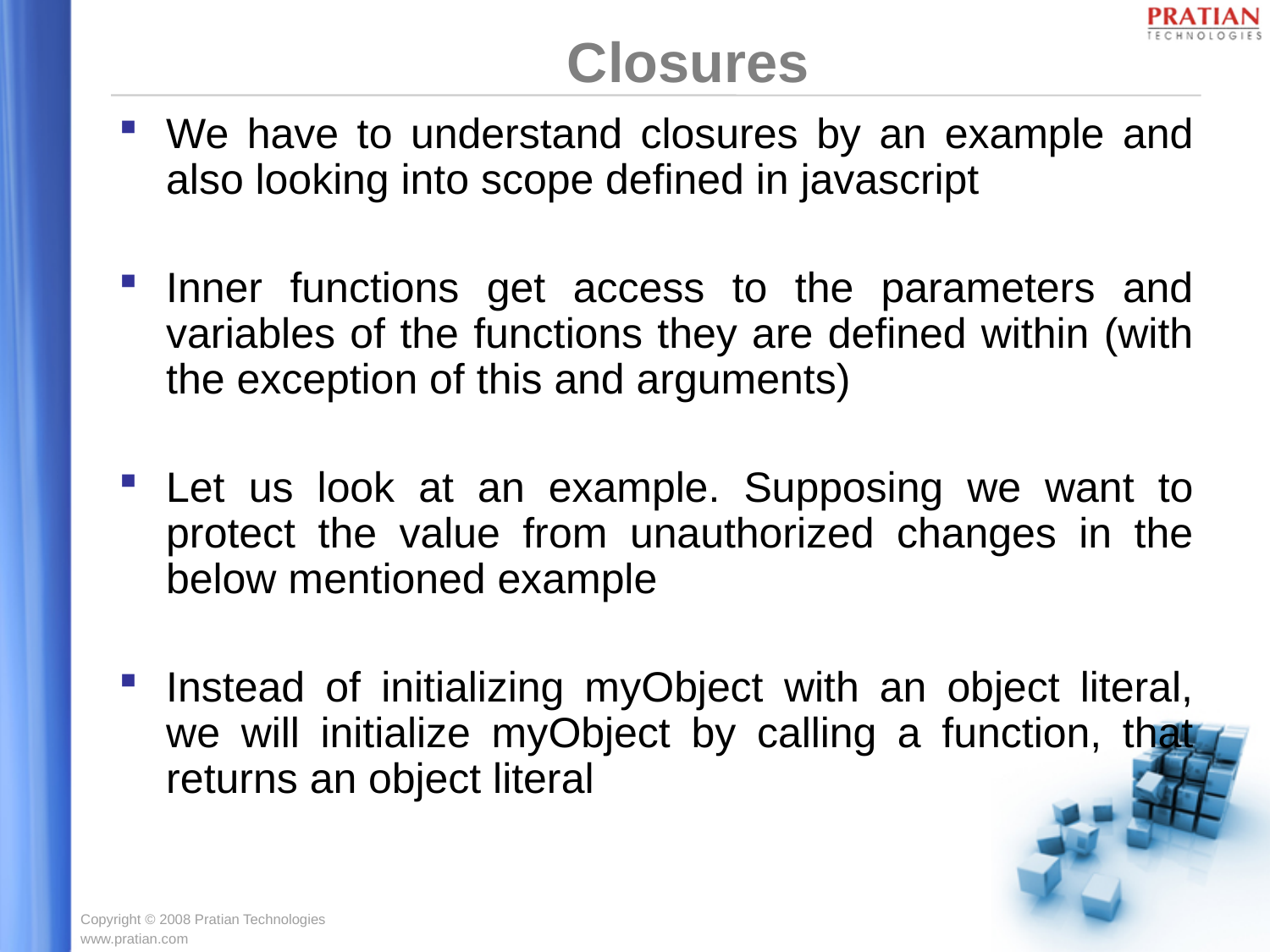

Closures
We have to understand closures by an example and also looking into scope defined in javascript

Inner functions get access to the parameters and variables of the functions they are defined within (with the exception of this and arguments)

Let us look at an example. Supposing we want to protect the value from unauthorized changes in the below mentioned example

Instead of initializing myObject with an object literal, we will initialize myObject by calling a function, that returns an object literal